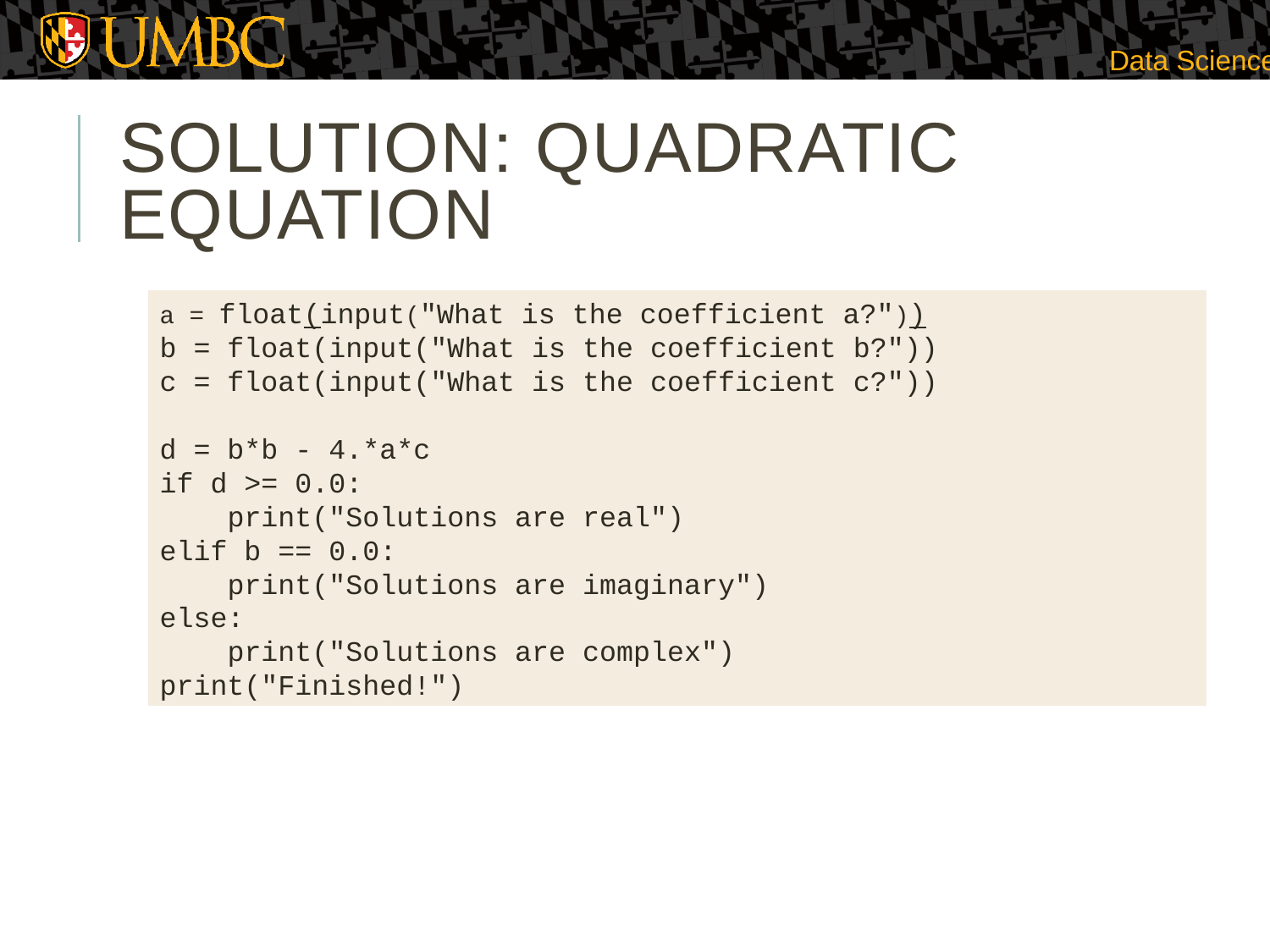

# SOLUTION: Quadratic Equation
a = float(input("What is the coefficient a?"))
b = float(input("What is the coefficient b?"))
c = float(input("What is the coefficient c?"))

d = b*b - 4.*a*c
if d >= 0.0:
    print("Solutions are real")
elif b == 0.0:
    print("Solutions are imaginary")
else:
    print("Solutions are complex")
print("Finished!")